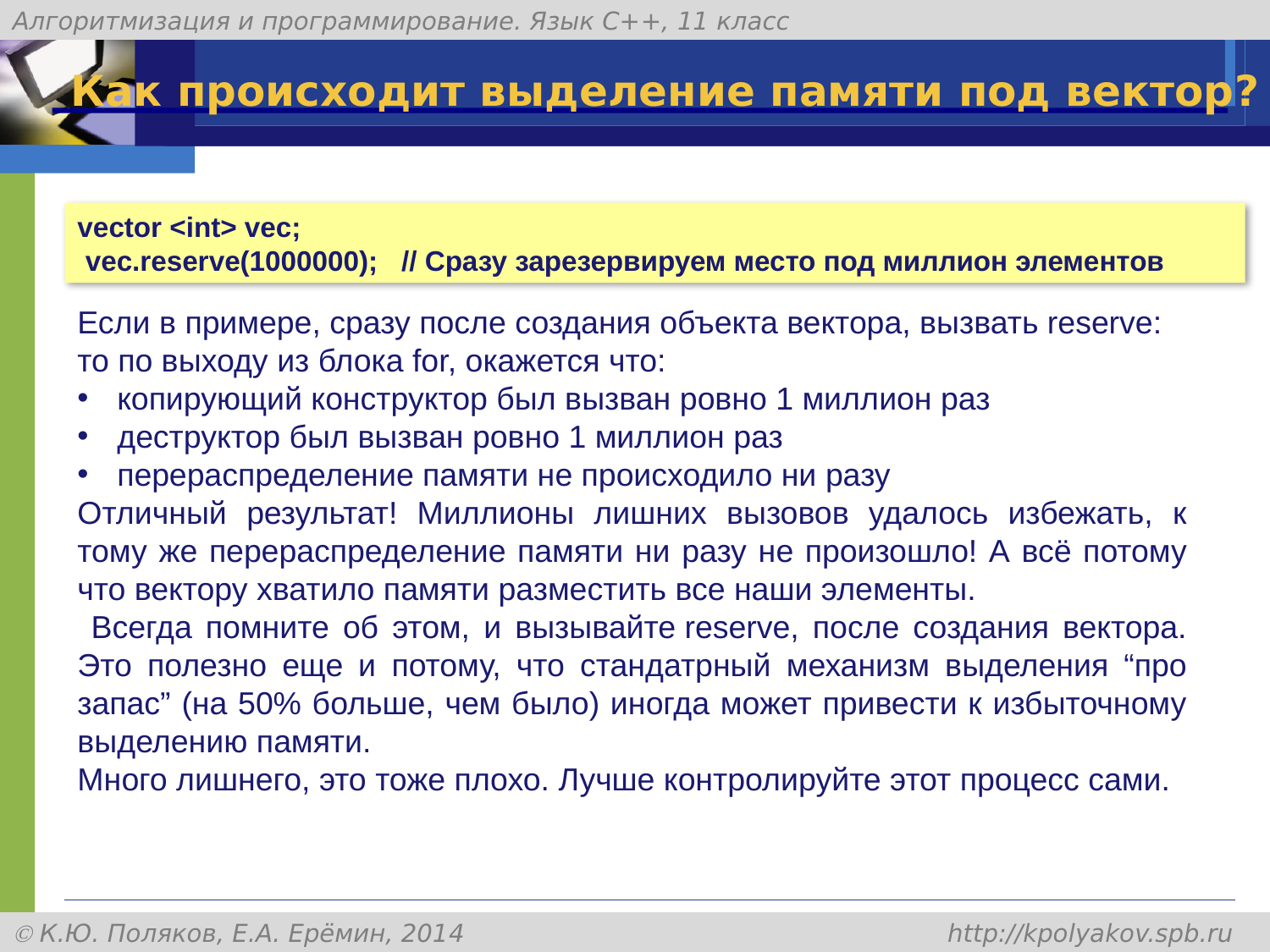

# Как происходит выделение памяти под вектор?
vector <int> vec;
 vec.reserve(1000000);   // Сразу зарезервируем место под миллион элементов
Если в примере, сразу после создания объекта вектора, вызвать reserve:
то по выходу из блока for, окажется что:
копирующий конструктор был вызван ровно 1 миллион раз
деструктор был вызван ровно 1 миллион раз
перераспределение памяти не происходило ни разу
Отличный результат! Миллионы лишних вызовов удалось избежать, к тому же перераспределение памяти ни разу не произошло! А всё потому что вектору хватило памяти разместить все наши элементы.
 Всегда помните об этом, и вызывайте reserve, после создания вектора. Это полезно еще и потому, что стандатрный механизм выделения “про запас” (на 50% больше, чем было) иногда может привести к избыточному выделению памяти.
Много лишнего, это тоже плохо. Лучше контролируйте этот процесс сами.